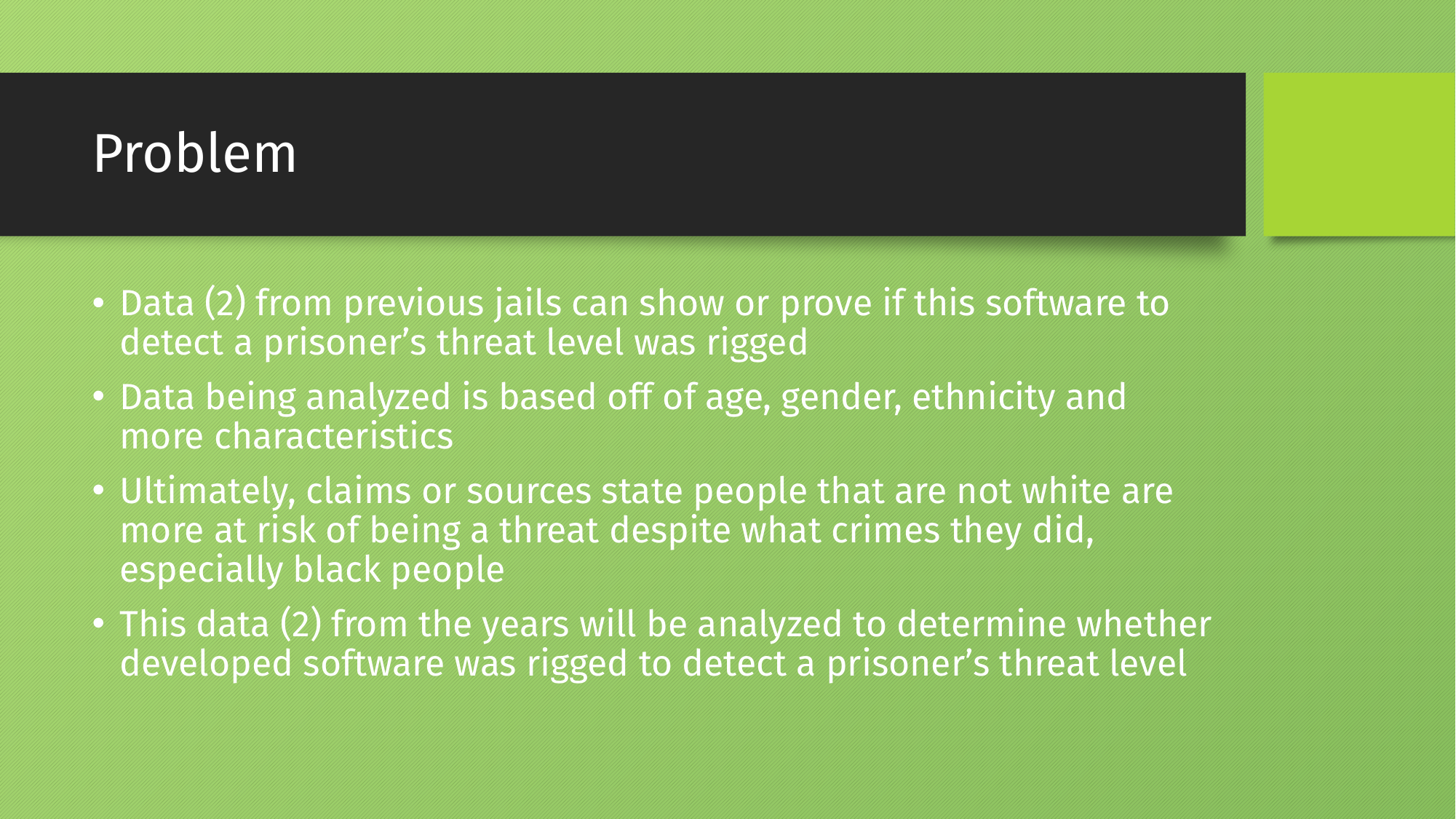

# Problem
Data (2) from previous jails can show or prove if this software to detect a prisoner’s threat level was rigged
Data being analyzed is based off of age, gender, ethnicity and more characteristics
Ultimately, claims or sources state people that are not white are more at risk of being a threat despite what crimes they did, especially black people
This data (2) from the years will be analyzed to determine whether developed software was rigged to detect a prisoner’s threat level